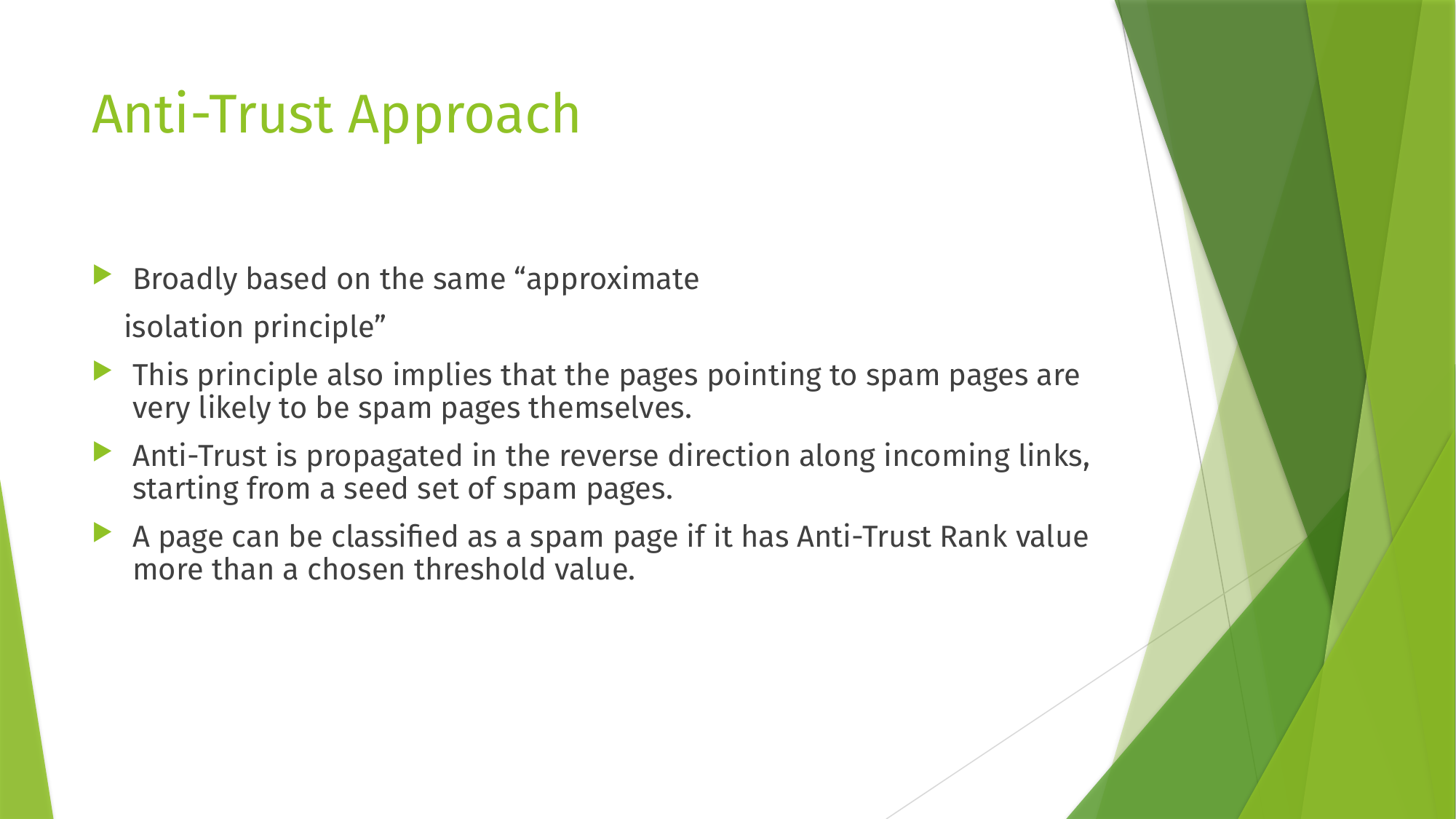

# Anti-Trust Approach
Broadly based on the same “approximate
    isolation principle”
This principle also implies that the pages pointing to spam pages are very likely to be spam pages themselves.
Anti-Trust is propagated in the reverse direction along incoming links, starting from a seed set of spam pages.
A page can be classified as a spam page if it has Anti-Trust Rank value more than a chosen threshold value.